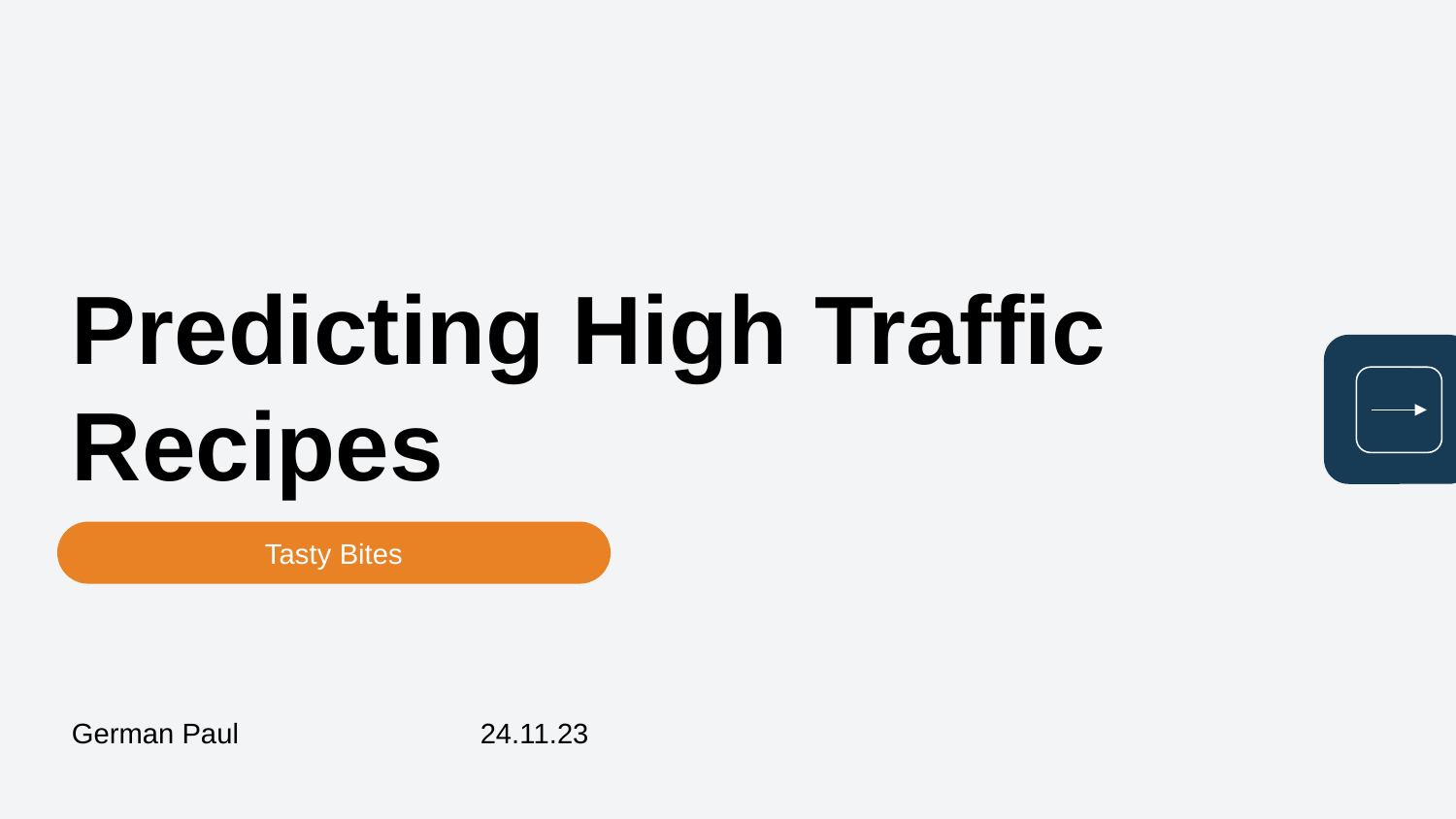

# Predicting High Traffic Recipes

Tasty Bites
German Paul
24.11.23